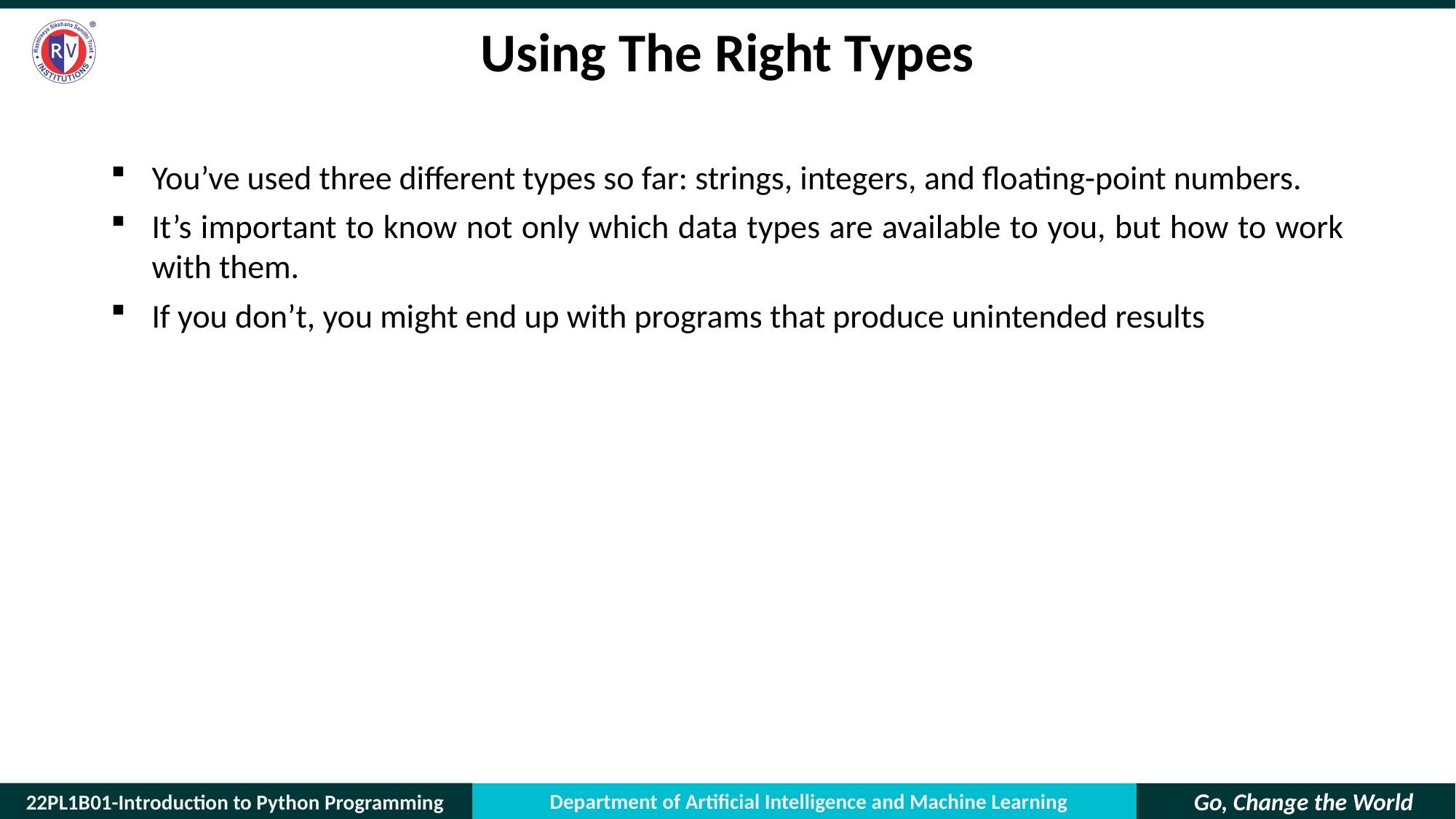

# Using The Right Types
You’ve used three different types so far: strings, integers, and floating-point numbers.
It’s important to know not only which data types are available to you, but how to work with them.
If you don’t, you might end up with programs that produce unintended results